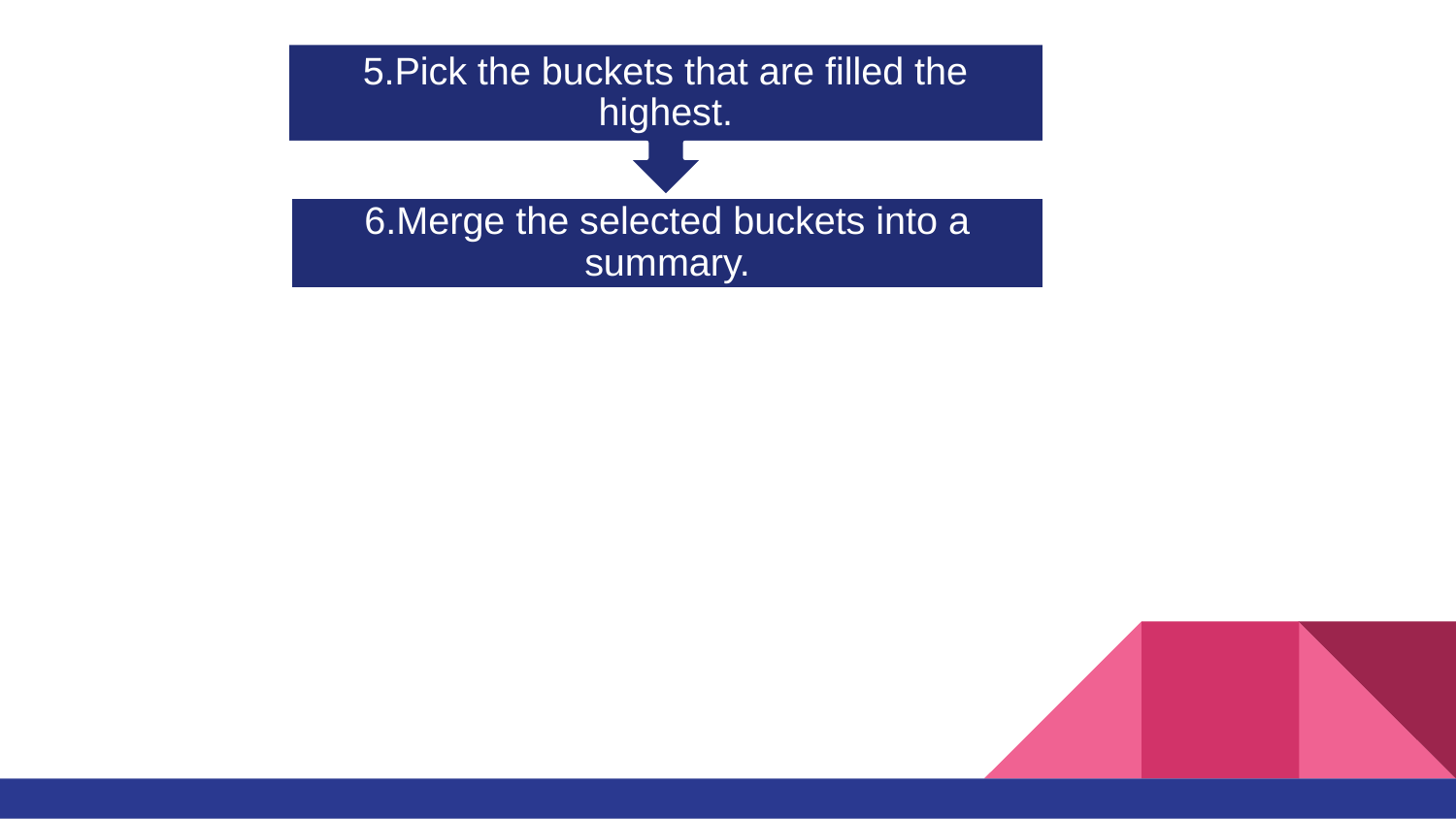

5.Pick the buckets that are filled the highest.

6.Merge the selected buckets into a summary.